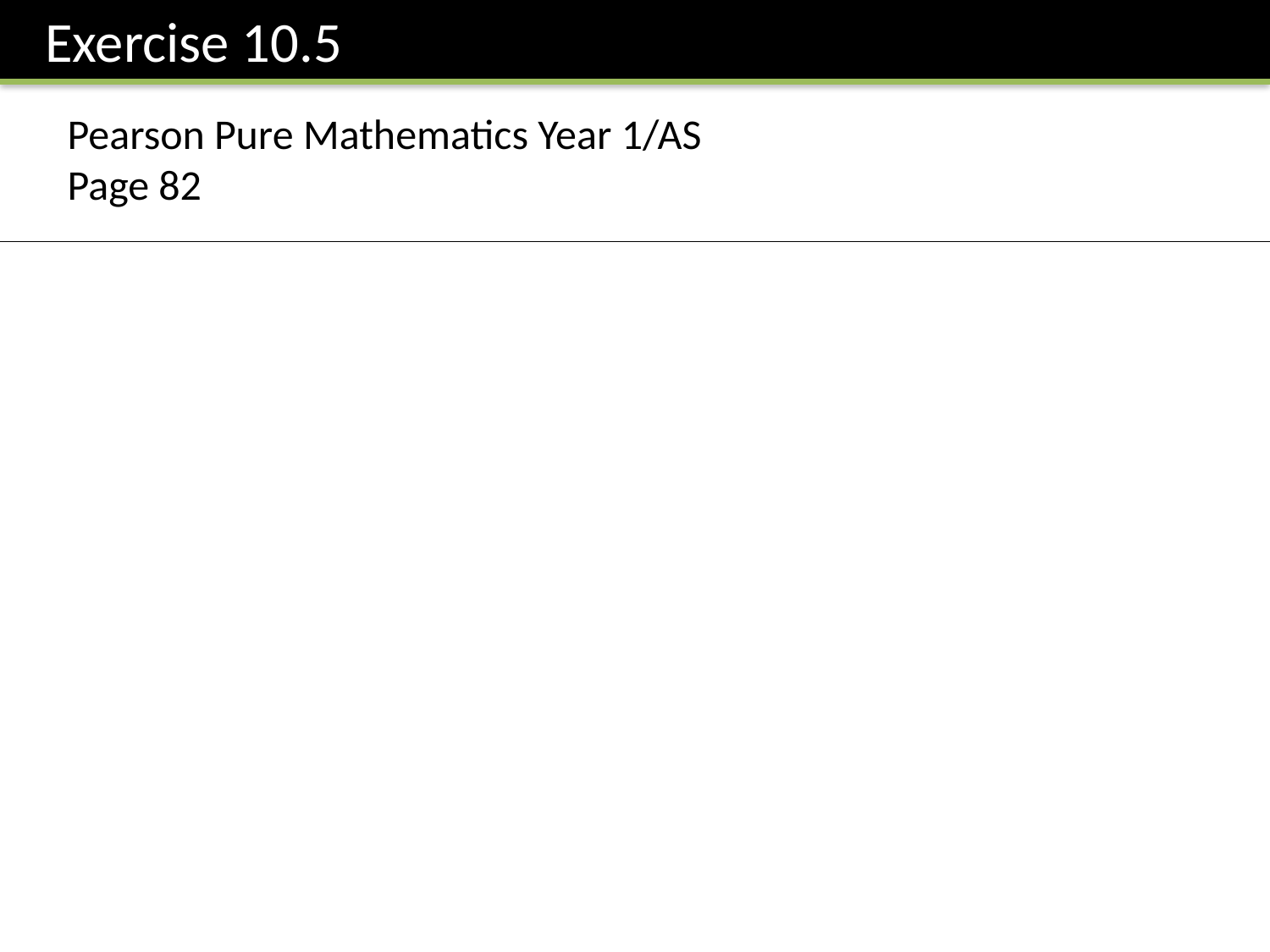

Exercise 10.5
Pearson Pure Mathematics Year 1/AS
Page 82